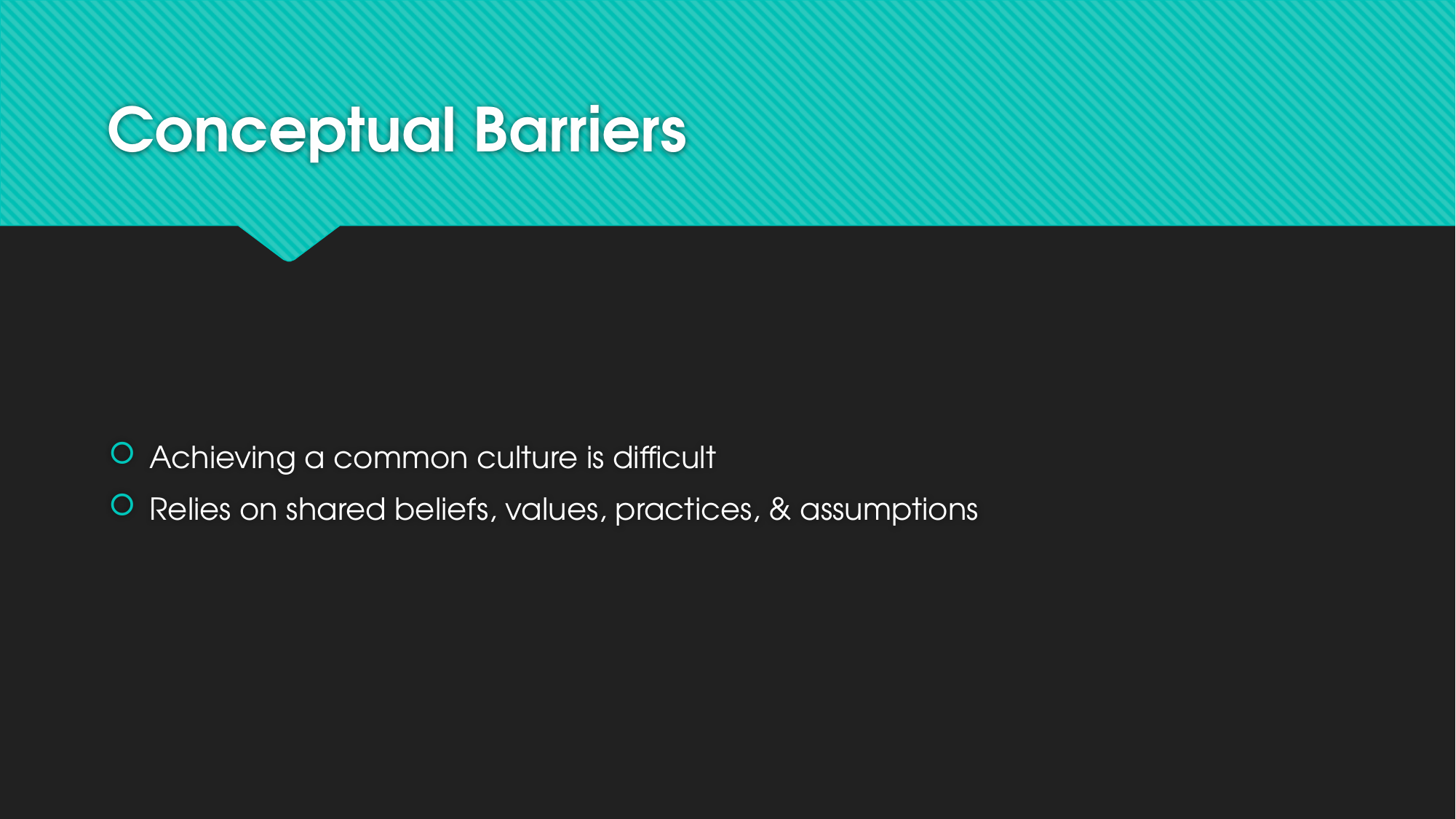

# Conceptual Barriers
Achieving a common culture is difficult
Relies on shared beliefs, values, practices, & assumptions